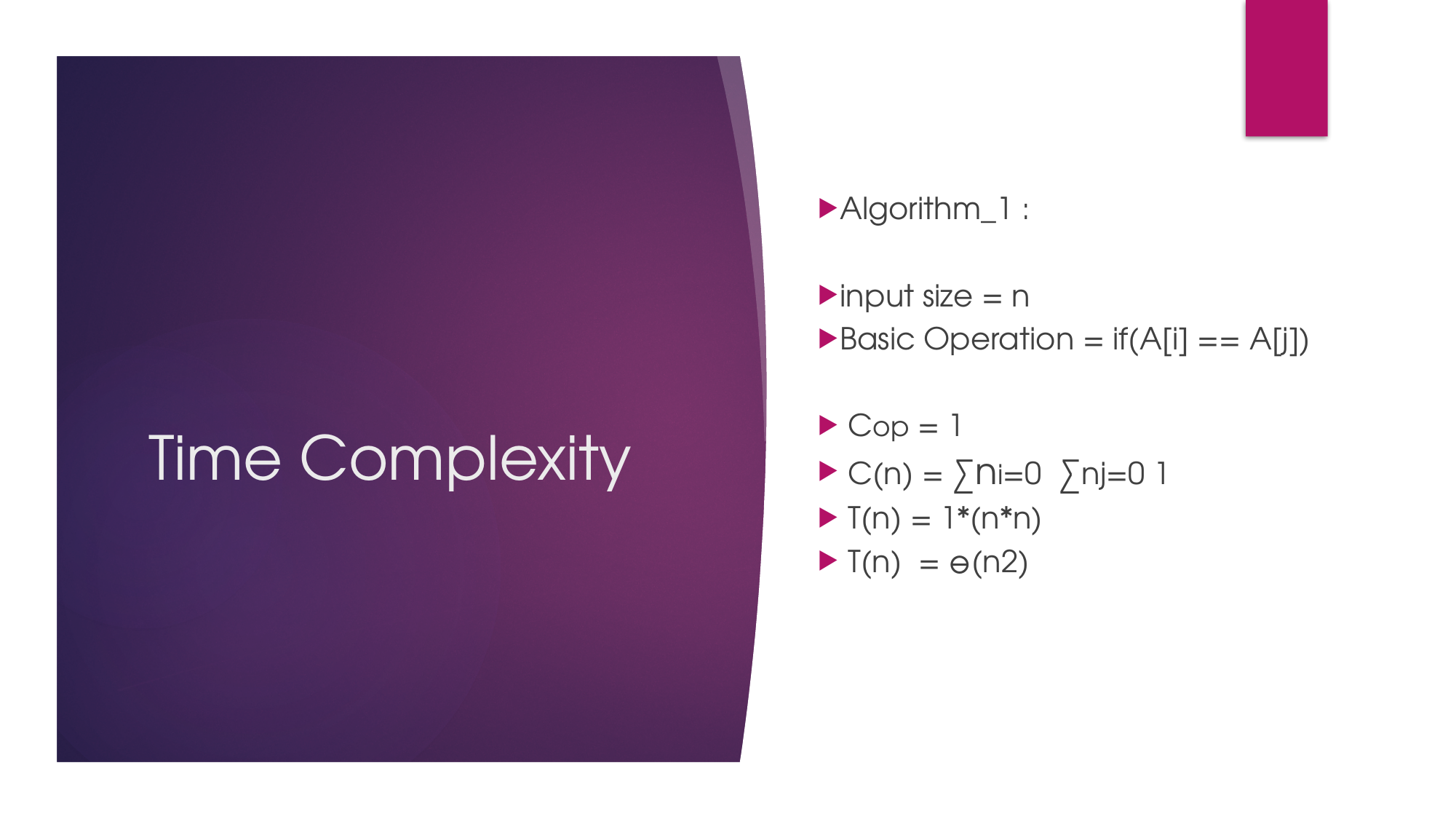

Algorithm_1 :

input size = n
Basic Operation = if(A[i] == A[j])

 Cop = 1
 C(n) = ∑ni=0  ∑nj=0 1
 T(n) = 1*(n*n)
 T(n)  = ⊖(n2)

# Time Complexity